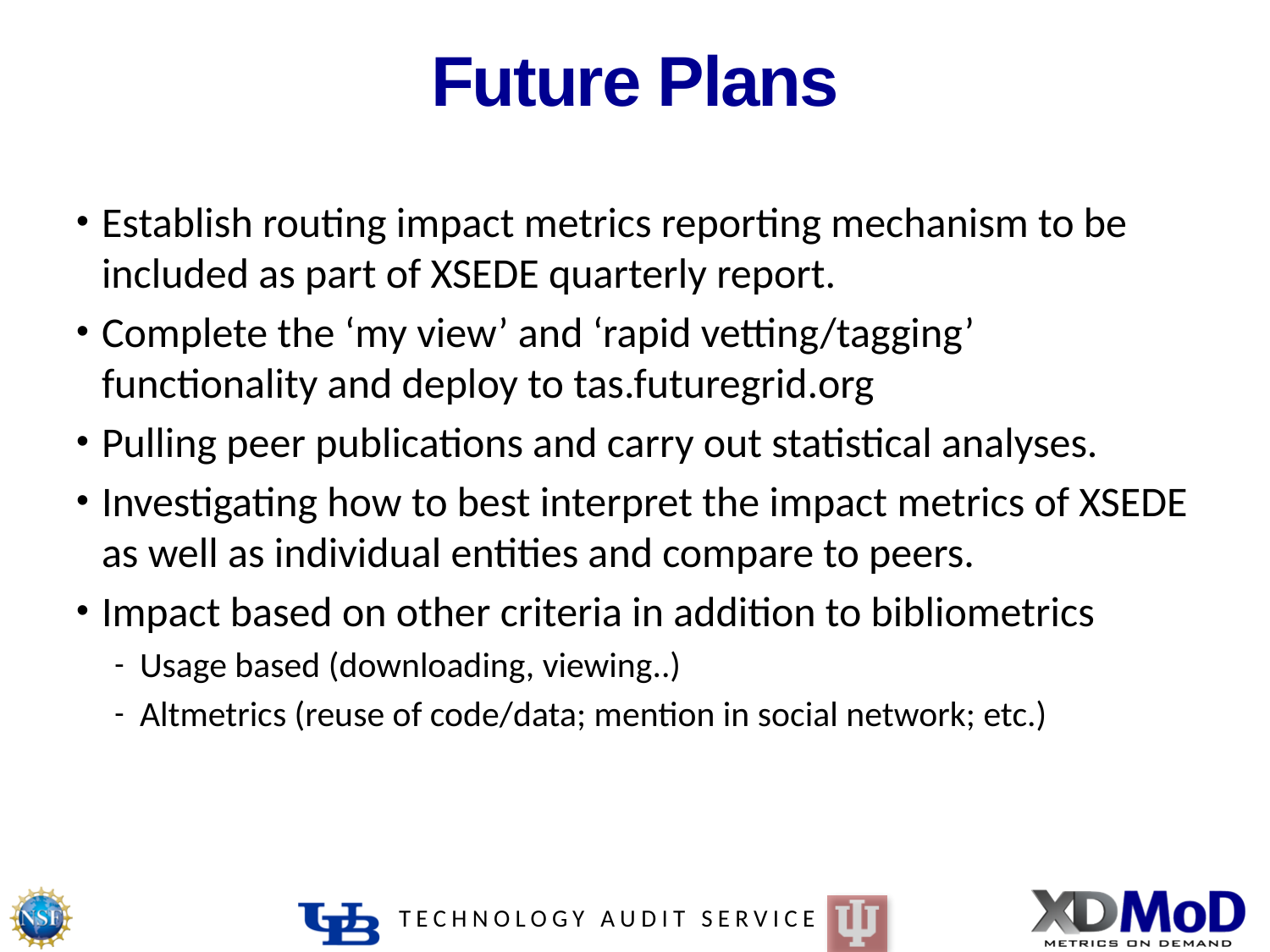

# Future Plans
Establish routing impact metrics reporting mechanism to be included as part of XSEDE quarterly report.
Complete the ‘my view’ and ‘rapid vetting/tagging’ functionality and deploy to tas.futuregrid.org
Pulling peer publications and carry out statistical analyses.
Investigating how to best interpret the impact metrics of XSEDE as well as individual entities and compare to peers.
Impact based on other criteria in addition to bibliometrics
Usage based (downloading, viewing..)
Altmetrics (reuse of code/data; mention in social network; etc.)